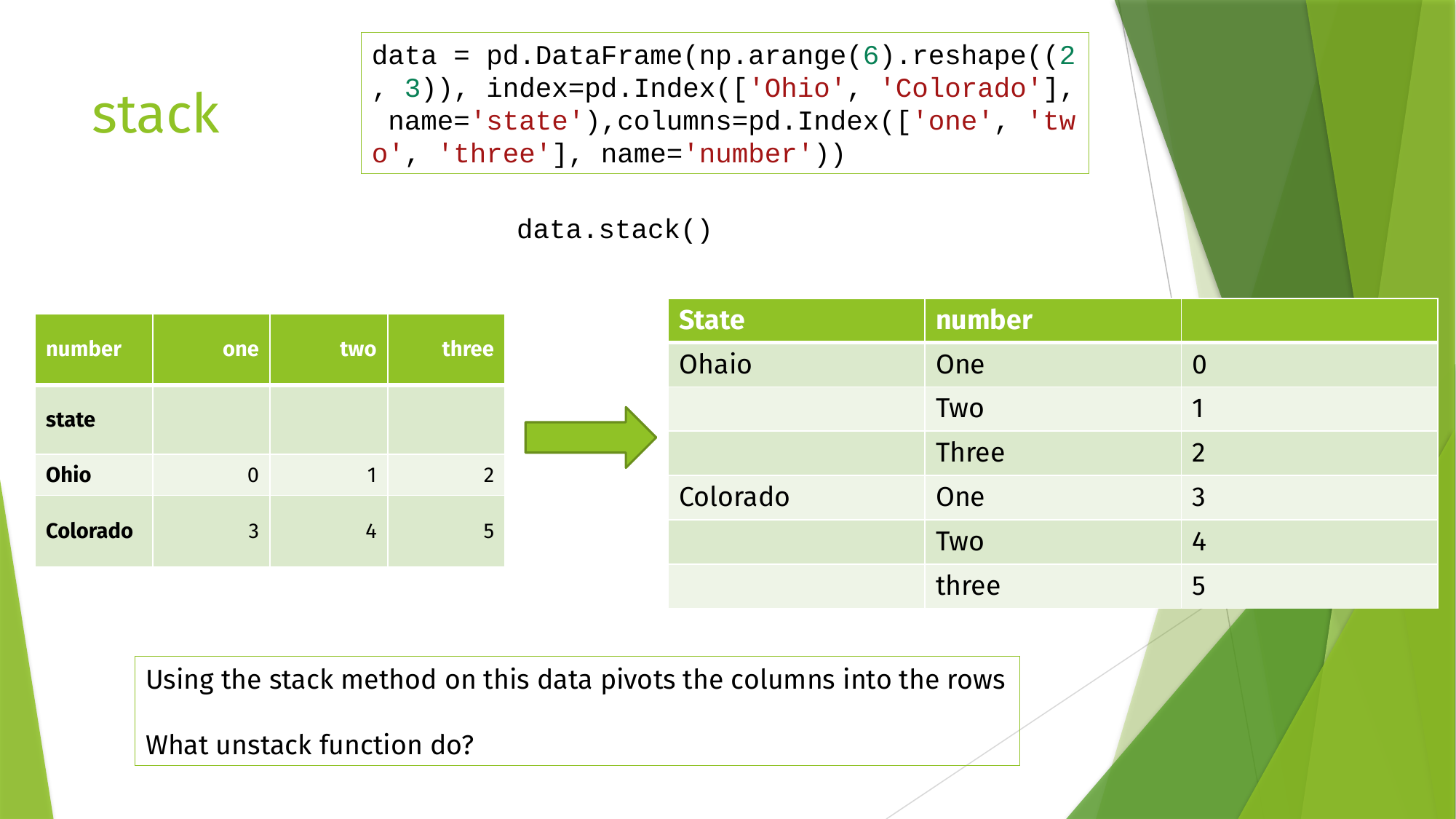

data = pd.DataFrame(np.arange(6).reshape((2, 3)), index=pd.Index(['Ohio', 'Colorado'], name='state'),columns=pd.Index(['one', 'two', 'three'], name='number'))
# stack
data.stack()
| State | number |  |
| --- | --- | --- |
| Ohaio | One | 0 |
|  | Two | 1 |
|  | Three | 2 |
| Colorado | One | 3 |
|  | Two | 4 |
|  | three | 5 |
| number | one | two | three |
| --- | --- | --- | --- |
| state |  |  |  |
| Ohio | 0 | 1 | 2 |
| Colorado | 3 | 4 | 5 |

Using the stack method on this data pivots the columns into the rows

What unstack function do?